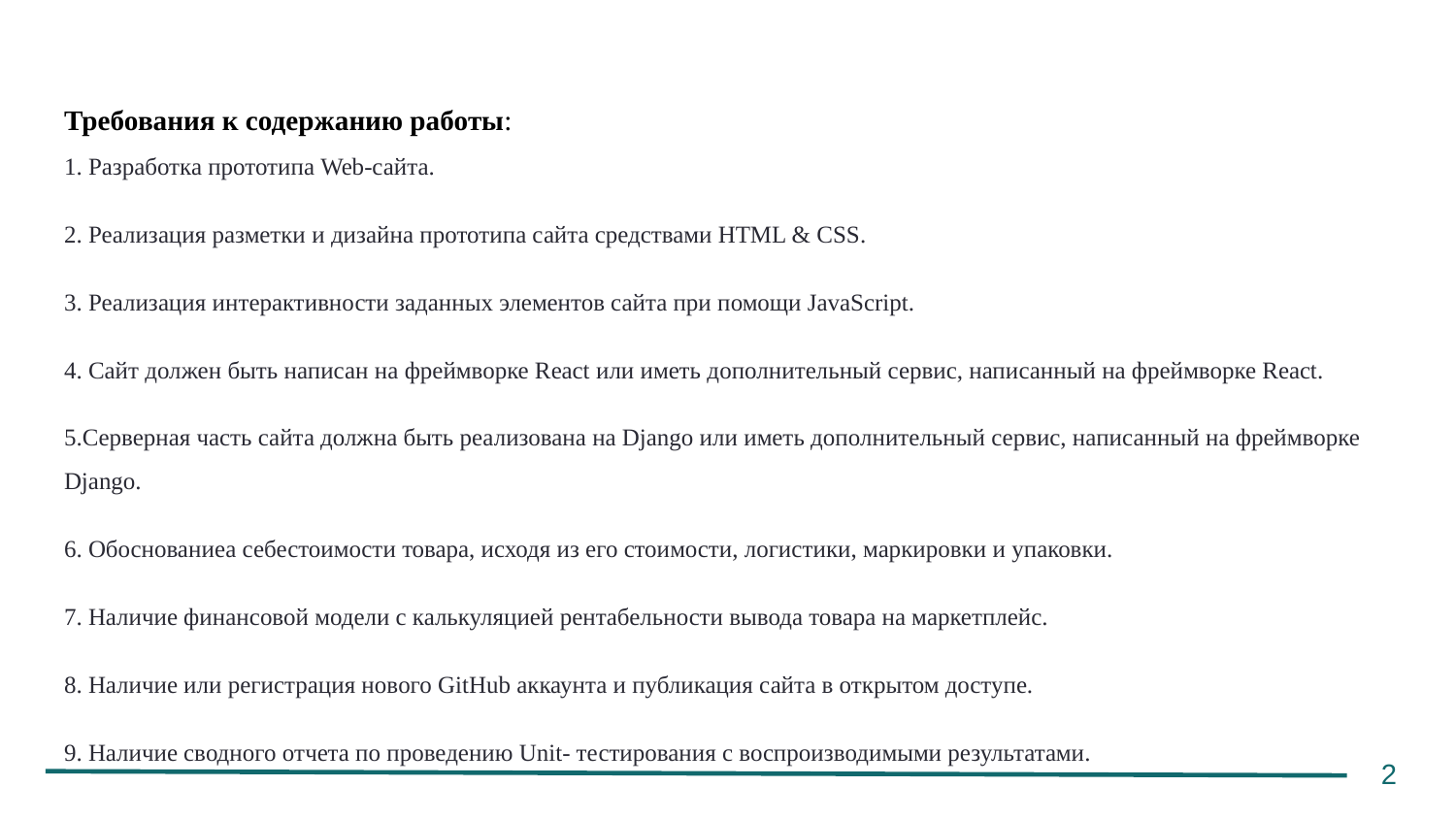

# Требования к содержанию работы:
1. Разработка прототипа Web-сайта.
2. Реализация разметки и дизайна прототипа сайта средствами HTML & CSS.
3. Реализация интерактивности заданных элементов сайта при помощи JavaScript.
4. Сайт должен быть написан на фреймворке React или иметь дополнительный сервис, написанный на фреймворке React.
5.Серверная часть сайта должна быть реализована на Django или иметь дополнительный сервис, написанный на фреймворке Django.
6. Обоснованиеа себестоимости товара, исходя из его стоимости, логистики, маркировки и упаковки.
7. Наличие финансовой модели с калькуляцией рентабельности вывода товара на маркетплейс.
8. Наличие или регистрация нового GitHub аккаунта и публикация сайта в открытом доступе.
9. Наличие сводного отчета по проведению Unit- тестирования с воспроизводимыми результатами.
2